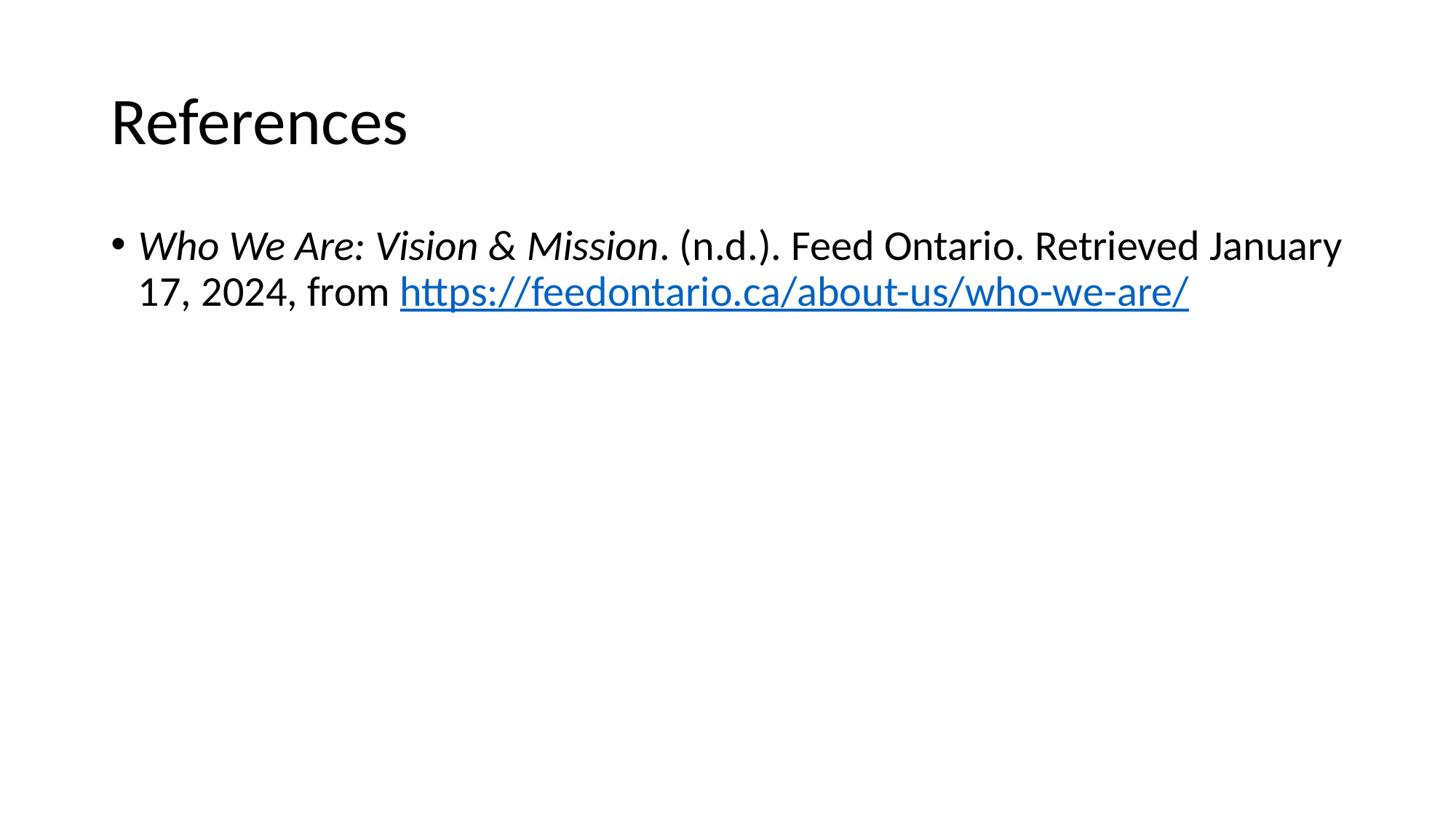

# References
Who We Are: Vision & Mission. (n.d.). Feed Ontario. Retrieved January 17, 2024, from https://feedontario.ca/about-us/who-we-are/